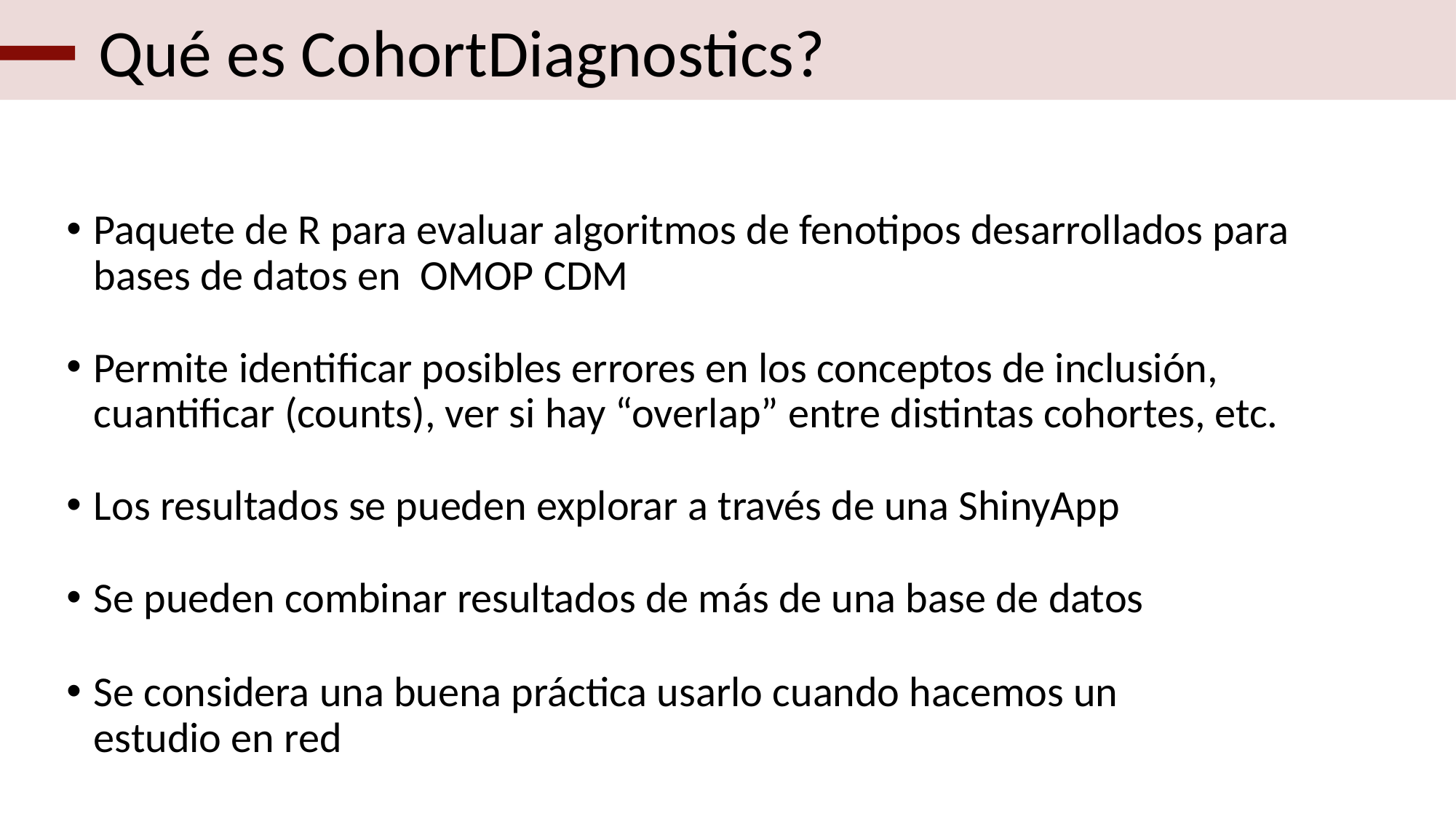

# Qué es CohortDiagnostics?

Paquete de R para evaluar algoritmos de fenotipos desarrollados para bases de datos en  OMOP CDM

Permite identificar posibles errores en los conceptos de inclusión, cuantificar (counts), ver si hay “overlap” entre distintas cohortes, etc.

Los resultados se pueden explorar a través de una ShinyApp

Se pueden combinar resultados de más de una base de datos

Se considera una buena práctica usarlo cuando hacemos un
estudio en red